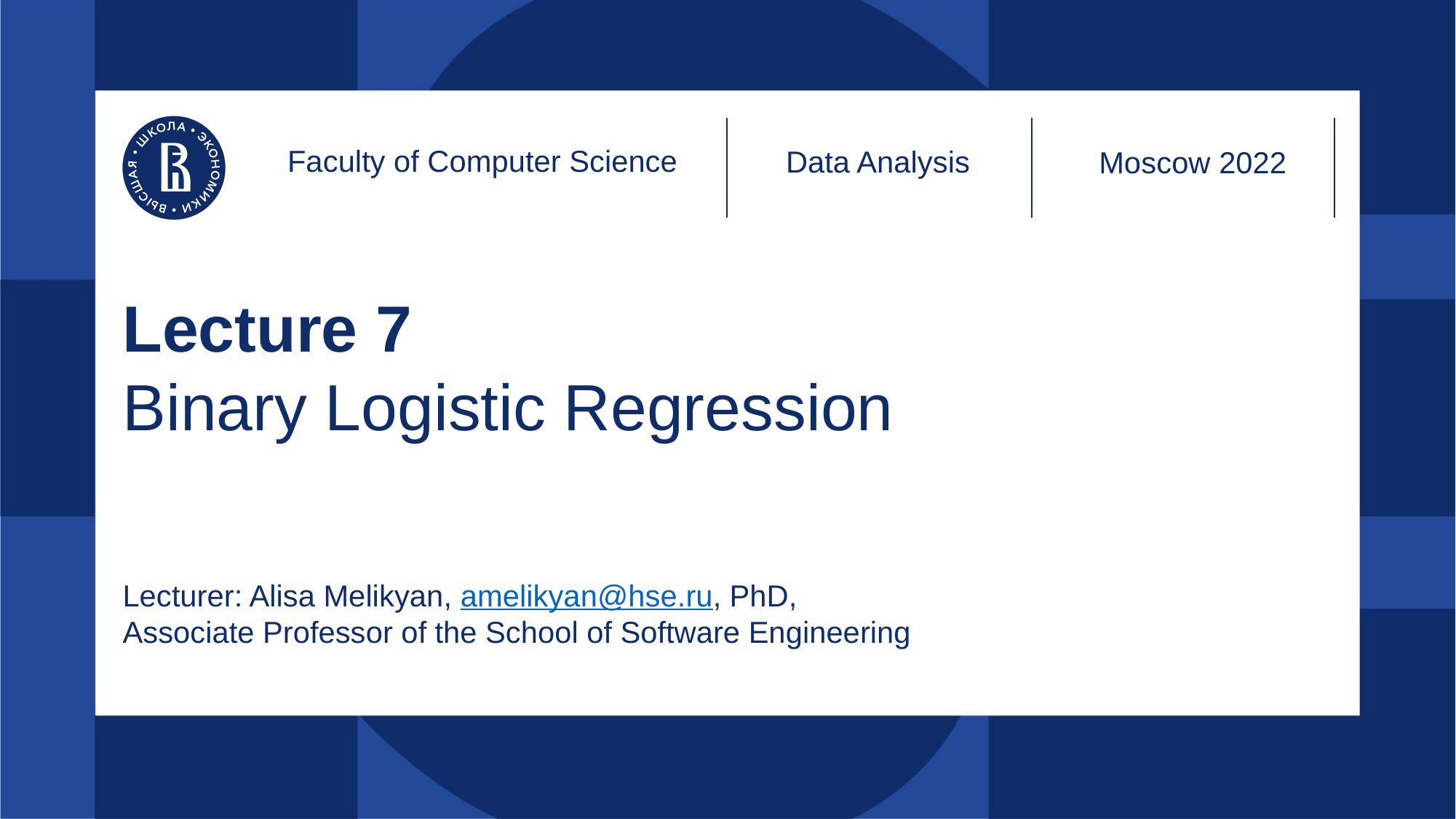

Faculty of Computer Science
Data Analysis
Moscow 2022
# Lecture 7 Binary Logistic Regression
Lecturer: Alisa Melikyan, amelikyan@hse.ru, PhD,
Associate Professor of the School of Software Engineering